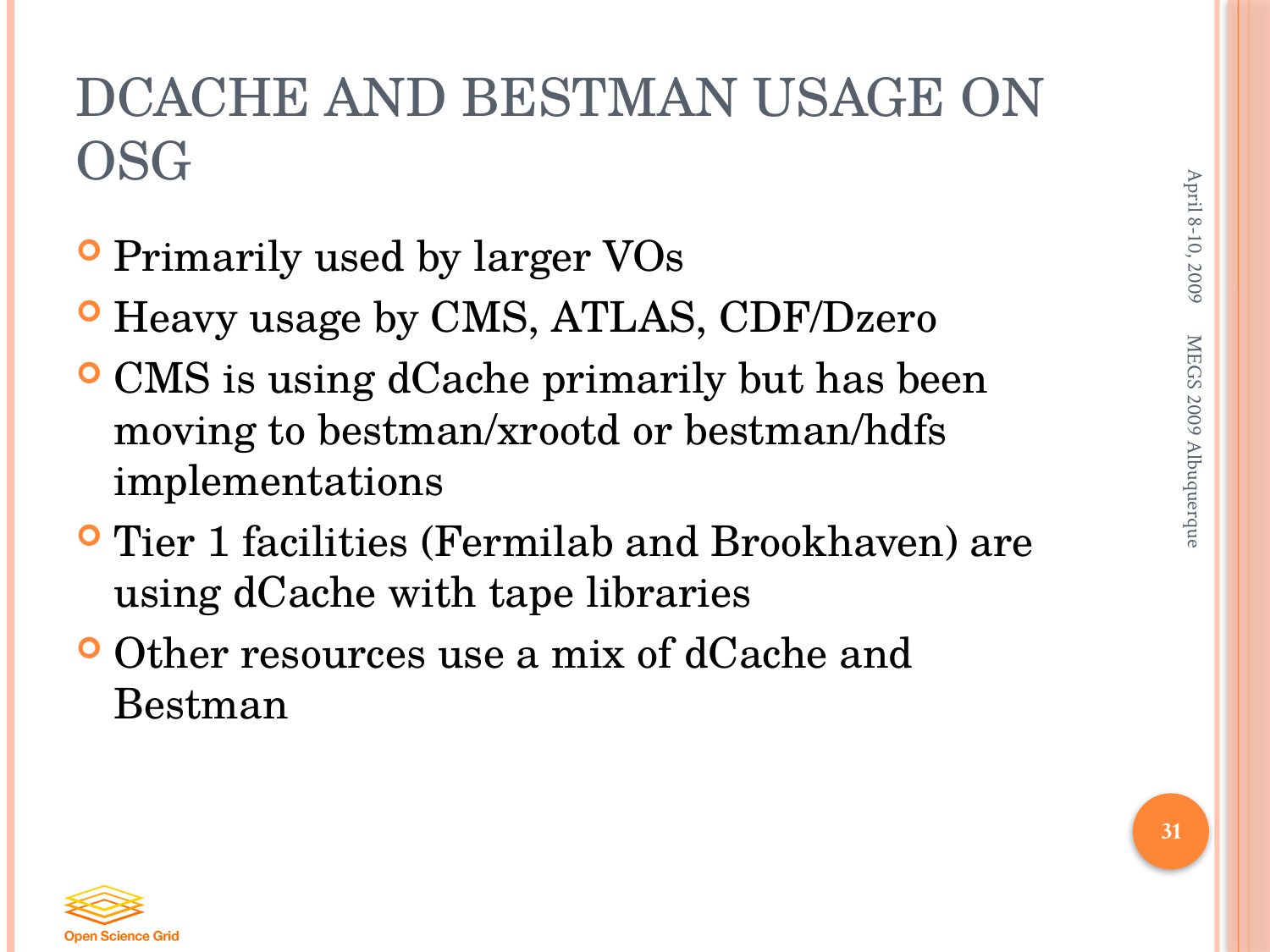

# dCache and Bestman usage on OSG
April 8-10, 2009
Primarily used by larger VOs
Heavy usage by CMS, ATLAS, CDF/Dzero
CMS is using dCache primarily but has been moving to bestman/xrootd or bestman/hdfs implementations
Tier 1 facilities (Fermilab and Brookhaven) are using dCache with tape libraries
Other resources use a mix of dCache and Bestman
MEGS 2009 Albuquerque
31